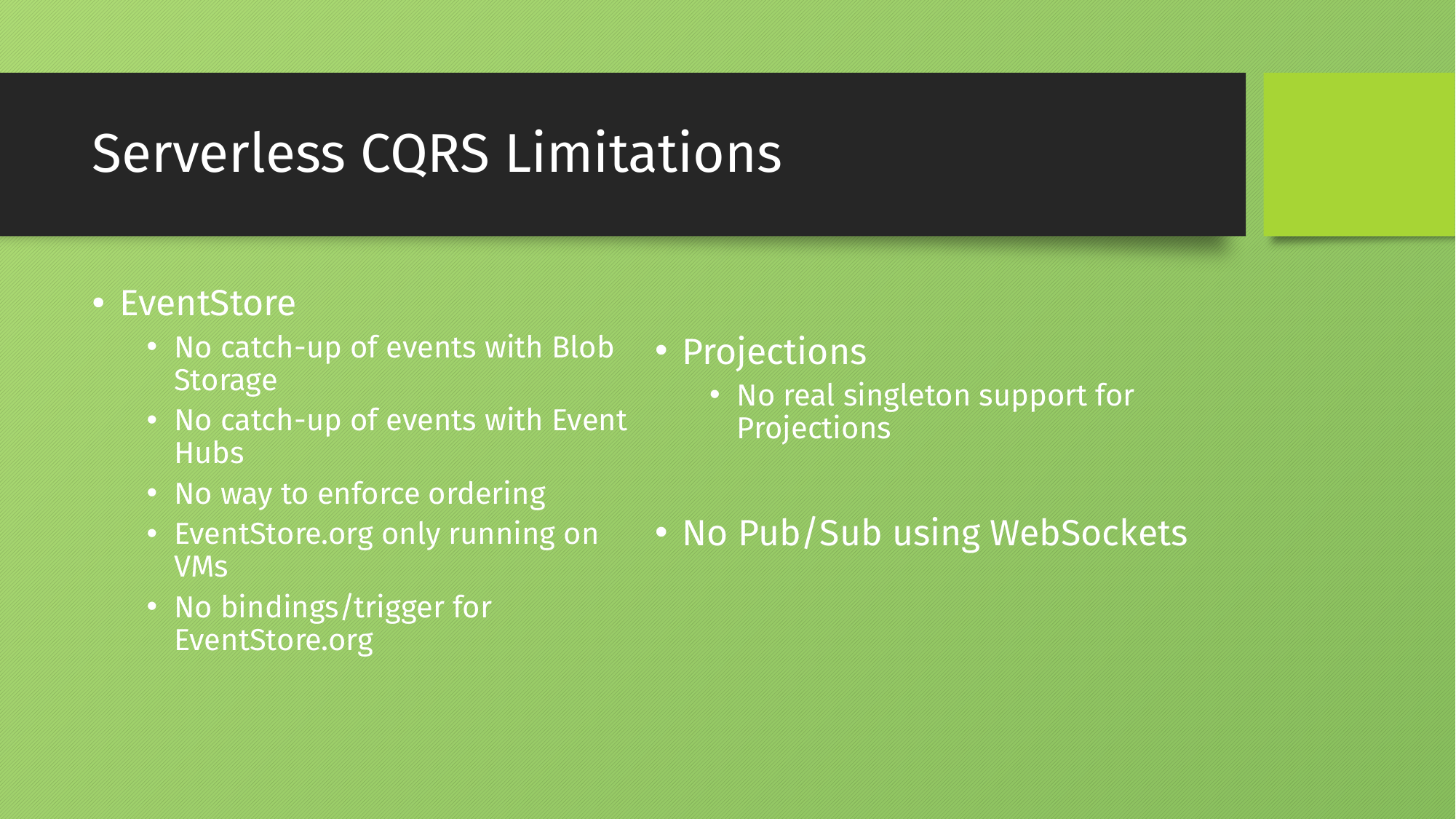

# Serverless CQRS Limitations
EventStore
No catch-up of events with Blob Storage
No catch-up of events with Event Hubs
No way to enforce ordering
EventStore.org only running on VMs
No bindings/trigger for EventStore.org

Projections
No real singleton support for Projections

No Pub/Sub using WebSockets